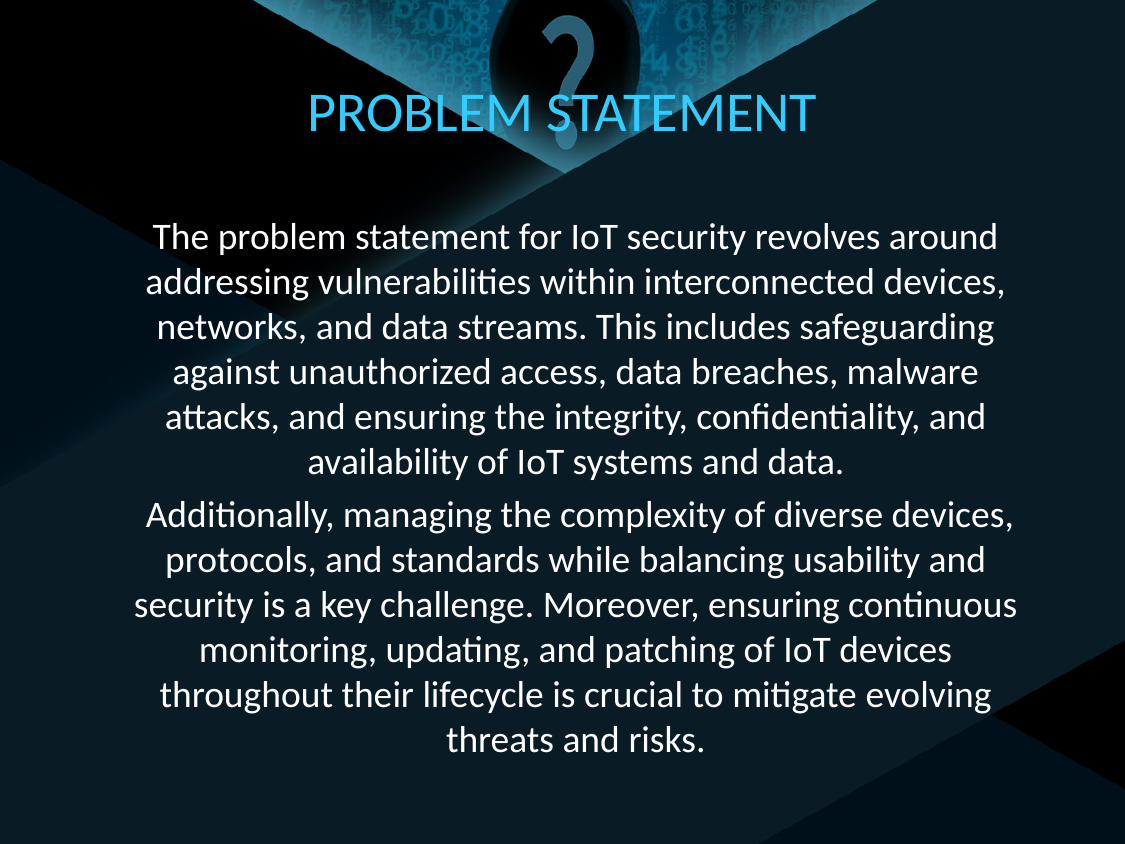

# PROBLEM STATEMENT
The problem statement for IoT security revolves around addressing vulnerabilities within interconnected devices, networks, and data streams. This includes safeguarding against unauthorized access, data breaches, malware attacks, and ensuring the integrity, confidentiality, and availability of IoT systems and data.
 Additionally, managing the complexity of diverse devices, protocols, and standards while balancing usability and security is a key challenge. Moreover, ensuring continuous monitoring, updating, and patching of IoT devices throughout their lifecycle is crucial to mitigate evolving threats and risks.